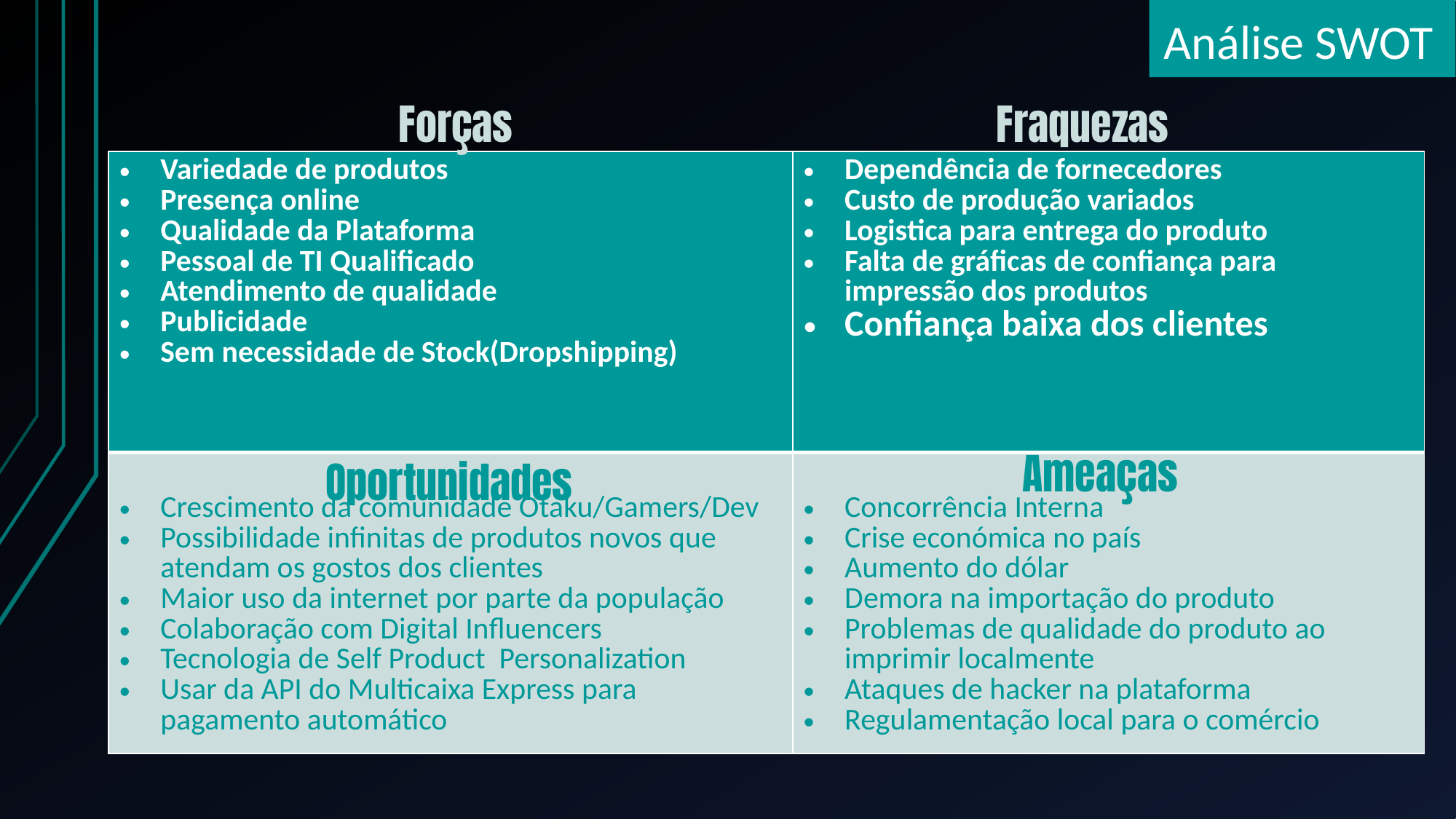

# Análise SWOT
Forças
Fraquezas
| Variedade de produtos Presença online Qualidade da Plataforma Pessoal de TI Qualificado Atendimento de qualidade Publicidade Sem necessidade de Stock(Dropshipping) | Dependência de fornecedores Custo de produção variados Logistica para entrega do produto Falta de gráficas de confiança para impressão dos produtos Confiança baixa dos clientes |
| --- | --- |
| Crescimento da comunidade Otaku/Gamers/Dev Possibilidade infinitas de produtos novos que atendam os gostos dos clientes Maior uso da internet por parte da população Colaboração com Digital Influencers Tecnologia de Self Product Personalization Usar da API do Multicaixa Express para pagamento automático | Concorrência Interna Crise económica no país Aumento do dólar Demora na importação do produto Problemas de qualidade do produto ao imprimir localmente Ataques de hacker na plataforma Regulamentação local para o comércio |
Ameaças
Oportunidades